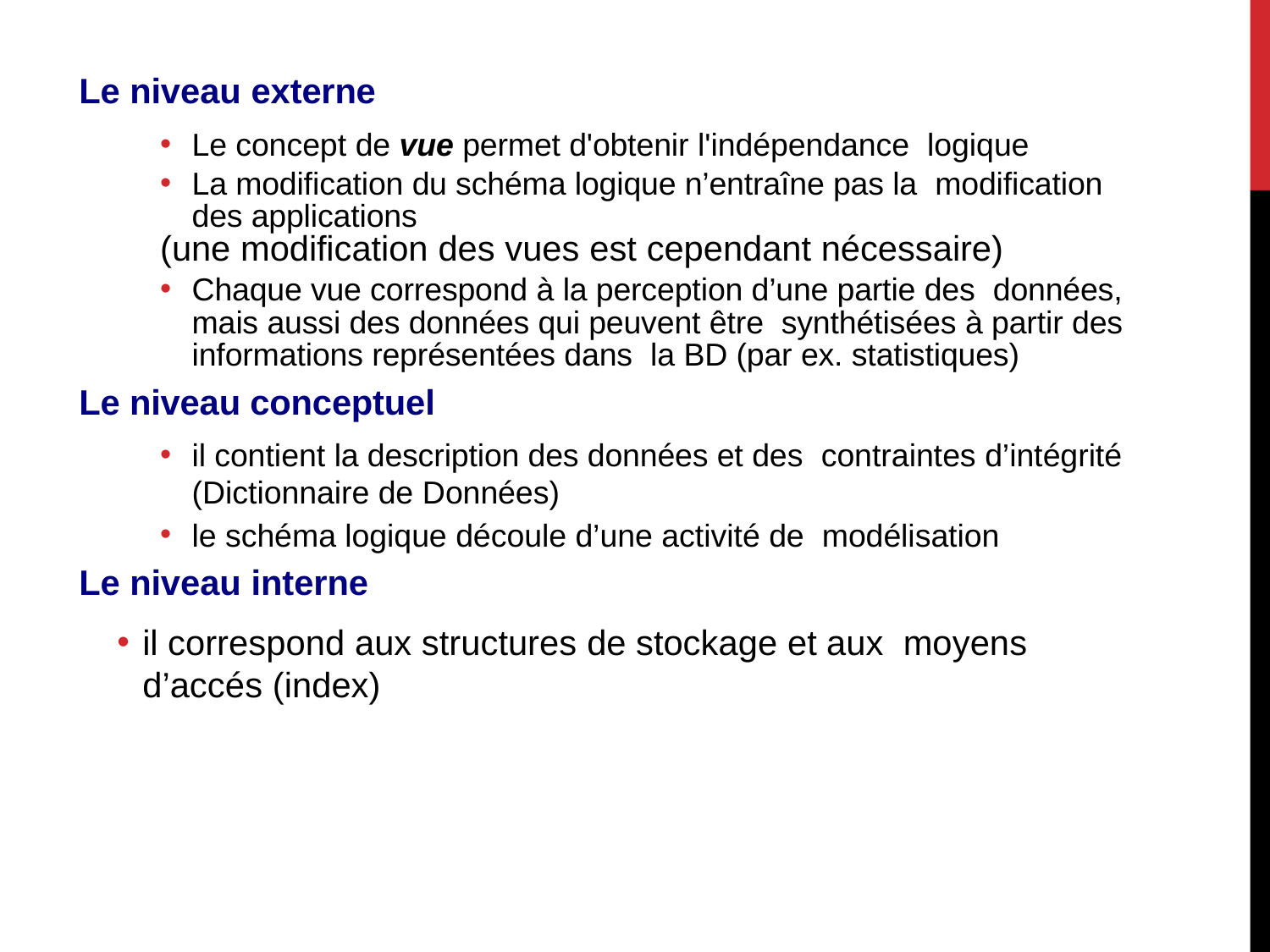

Le niveau externe
Le concept de vue permet d'obtenir l'indépendance  logique
La modification du schéma logique n’entraîne pas la  modification des applications
(une modification des vues est cependant nécessaire)
Chaque vue correspond à la perception d’une partie des  données, mais aussi des données qui peuvent être  synthétisées à partir des informations représentées dans  la BD (par ex. statistiques)
Le niveau conceptuel
il contient la description des données et des  contraintes d’intégrité (Dictionnaire de Données)
le schéma logique découle d’une activité de  modélisation
Le niveau interne
il correspond aux structures de stockage et aux  moyens d’accés (index)